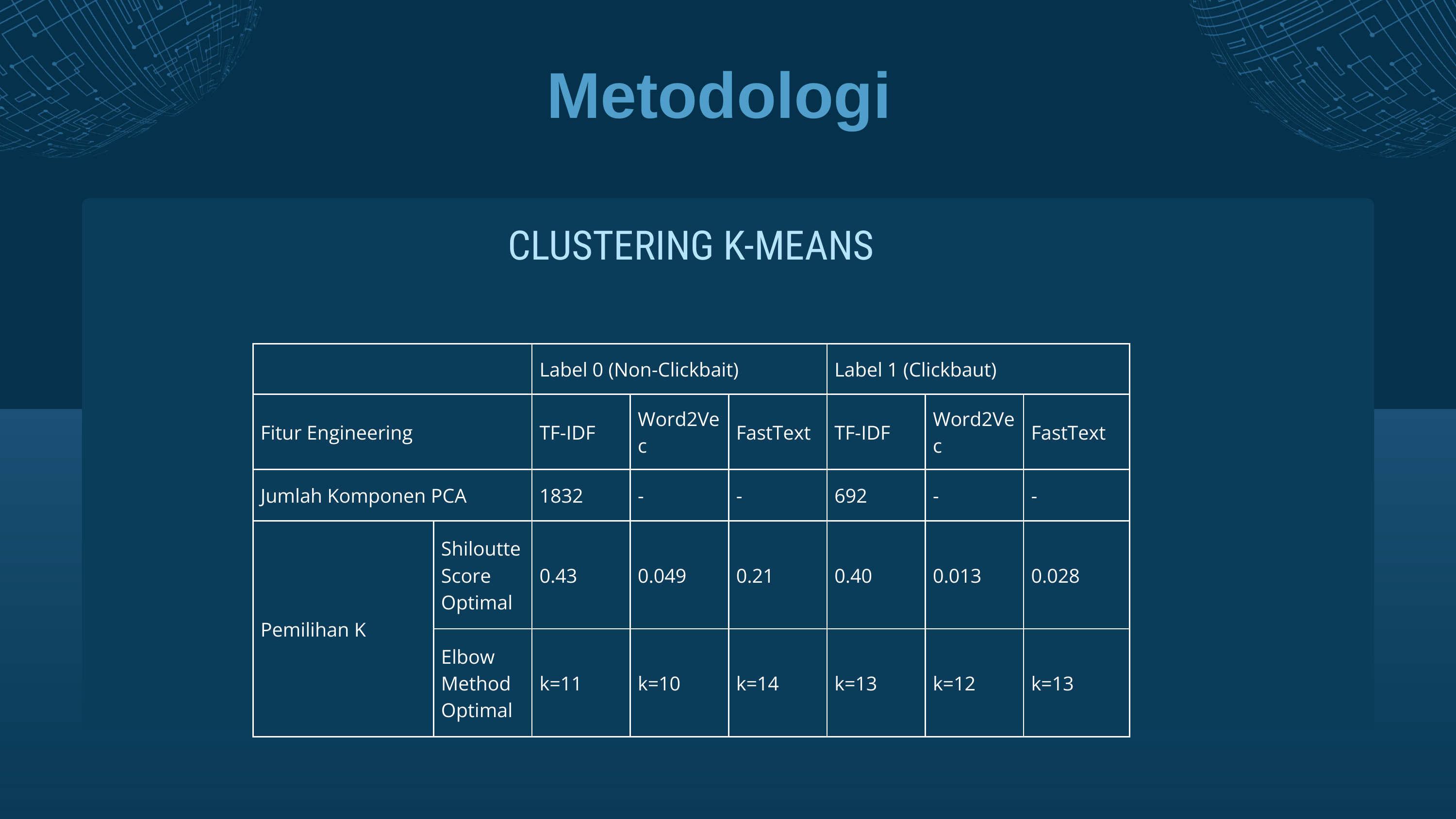

Metodologi

CLUSTERING K-MEANS
|  |  | Label 0 (Non-Clickbait) | Label 0 (Non-Clickbait) | Label 0 (Non-Clickbait) | Label 1 (Clickbaut) | Label 1 (Clickbaut) | Label 1 (Clickbaut) |
| --- | --- | --- | --- | --- | --- | --- | --- |
| Fitur Engineering | Fitur Engineering | TF-IDF | Word2Vec | FastText | TF-IDF | Word2Vec | FastText |
| Jumlah Komponen PCA | Jumlah Komponen PCA | 1832 | - | - | 692 | - | - |
| Pemilihan K | Shiloutte Score Optimal | 0.43 | 0.049 | 0.21 | 0.40 | 0.013 | 0.028 |
| Pemilihan K | Elbow Method Optimal | k=11 | k=10 | k=14 | k=13 | k=12 | k=13 |